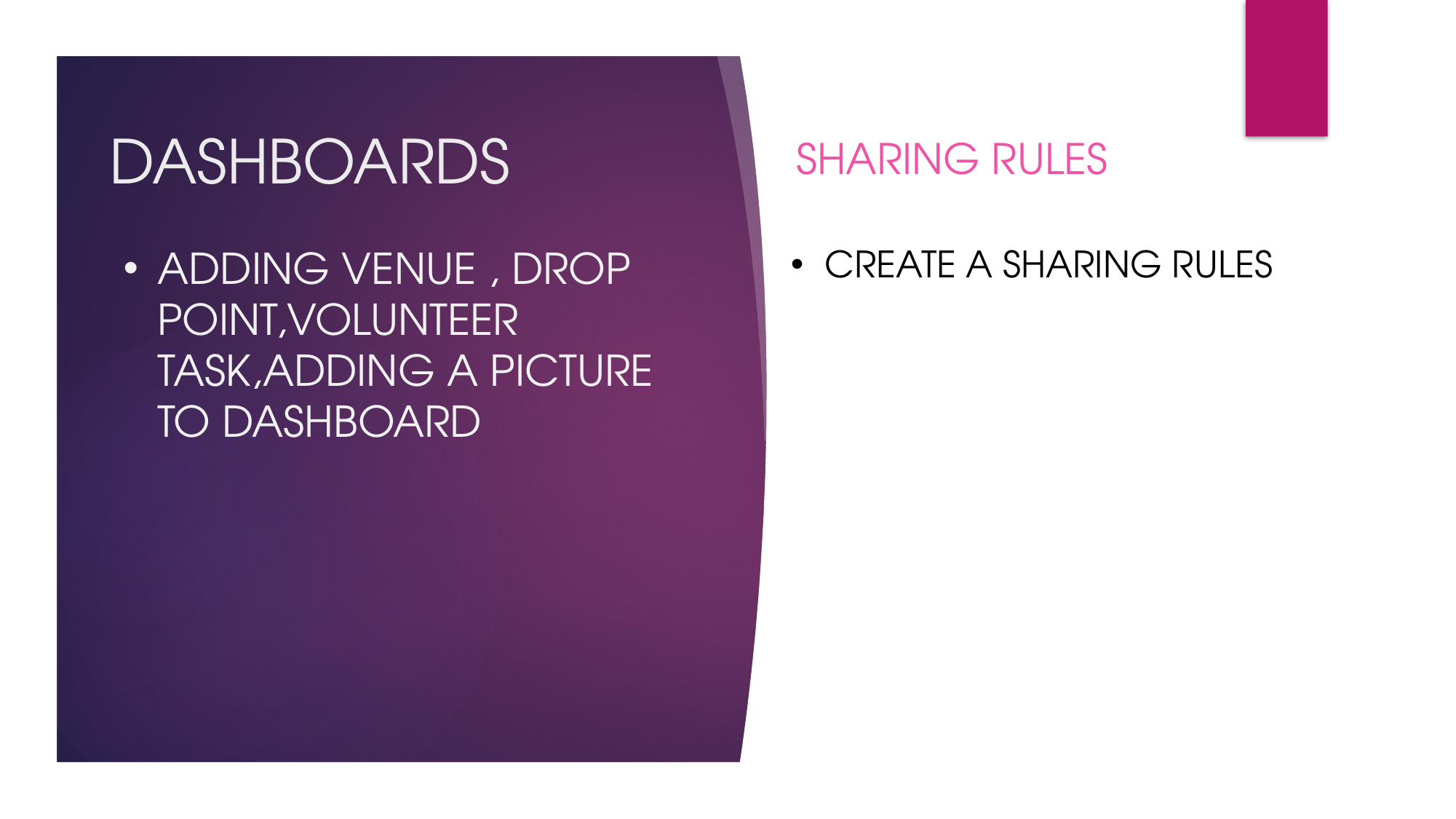

SHARING RULES
# DASHBOARDS
ADDING VENUE , DROP POINT,VOLUNTEER TASK,ADDING A PICTURE TO DASHBOARD
CREATE A SHARING RULES